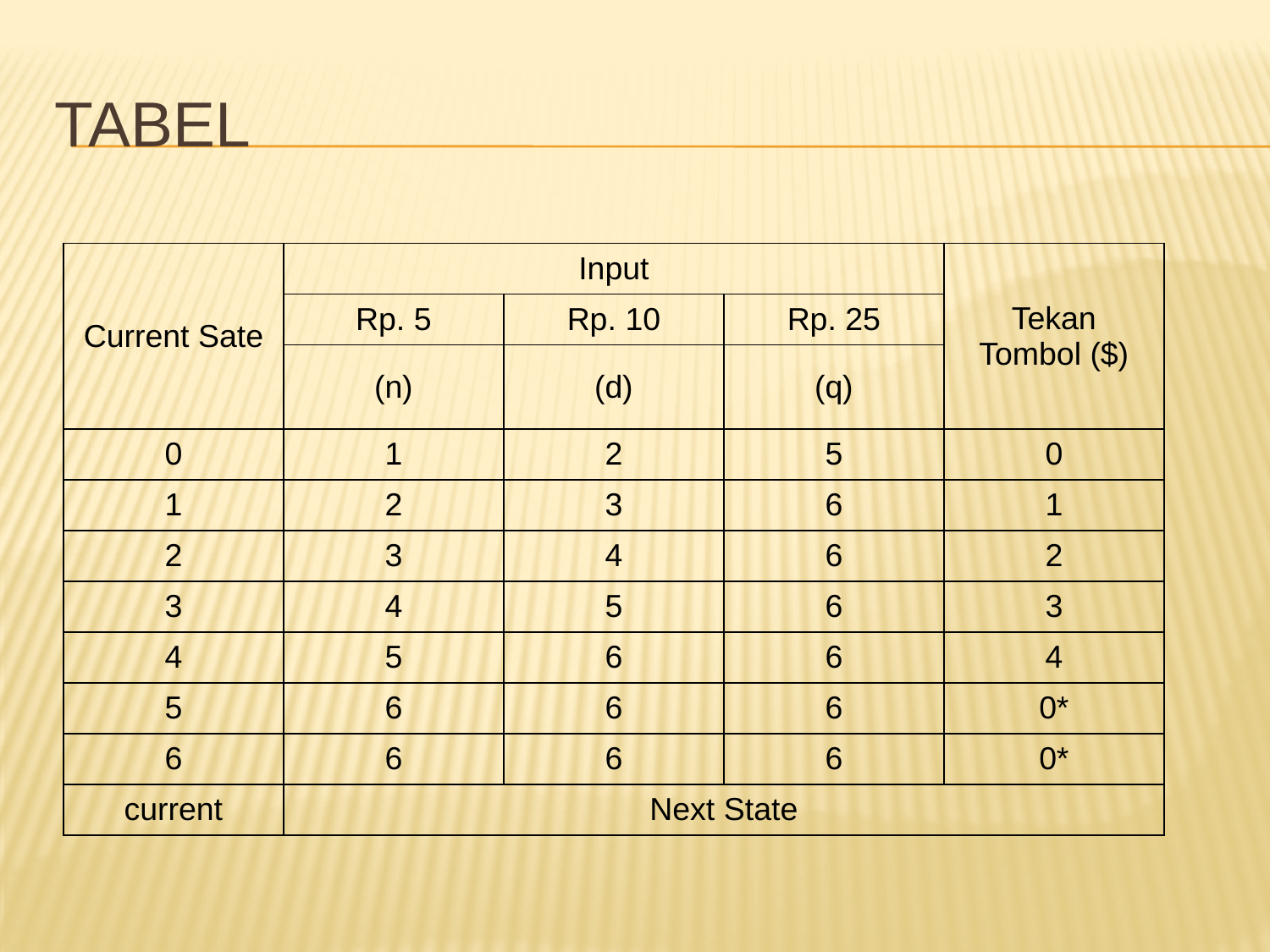

# tabel
| Current Sate | Input |  |  | Tekan Tombol ($) |
| --- | --- | --- | --- | --- |
|  | Rp. 5 | Rp. 10 | Rp. 25 |  |
|  | (n) | (d) | (q) |  |
| 0 | 1 | 2 | 5 | 0 |
| 1 | 2 | 3 | 6 | 1 |
| 2 | 3 | 4 | 6 | 2 |
| 3 | 4 | 5 | 6 | 3 |
| 4 | 5 | 6 | 6 | 4 |
| 5 | 6 | 6 | 6 | 0\* |
| 6 | 6 | 6 | 6 | 0\* |
| current | Next State |  |  |  |